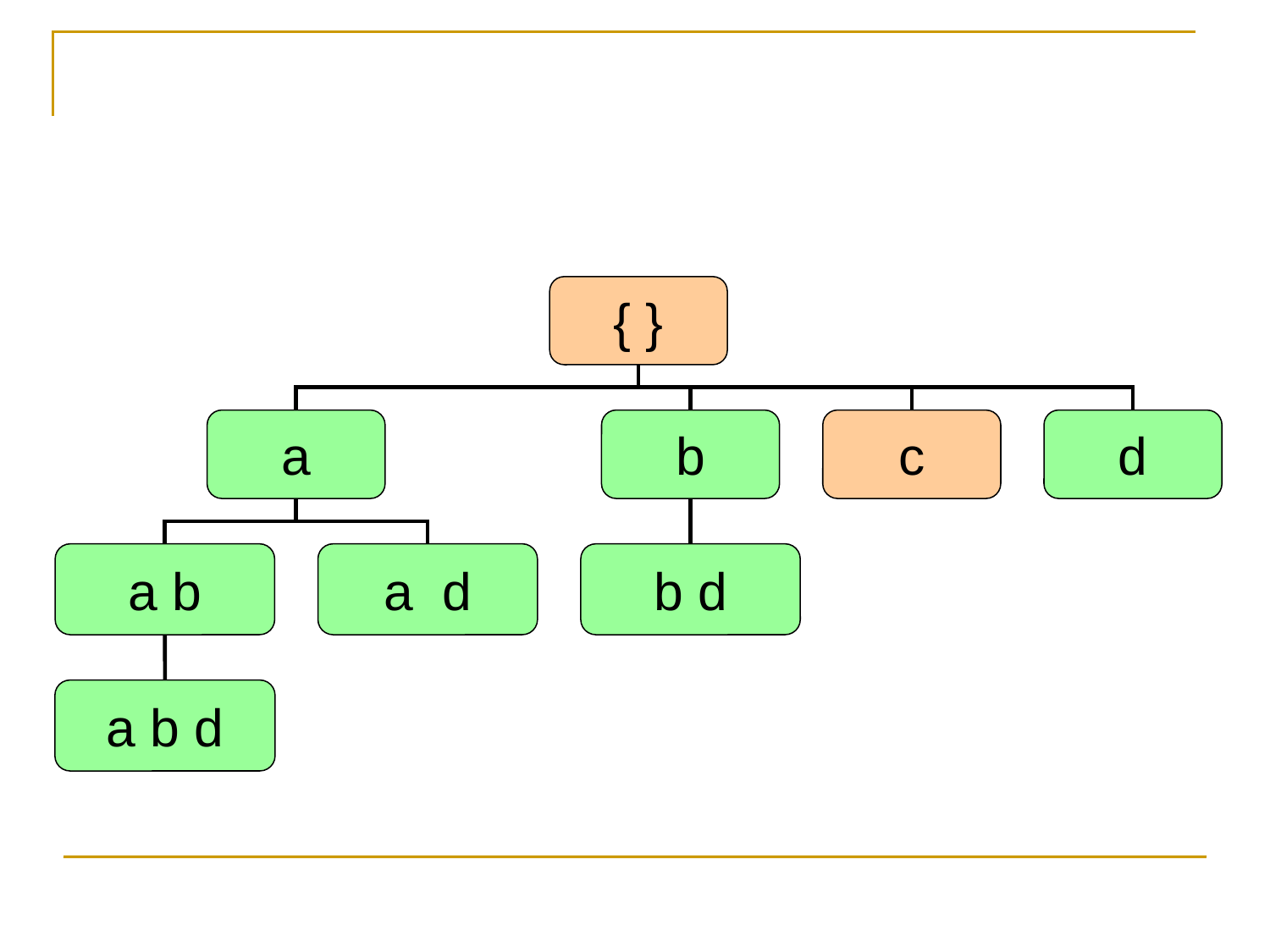

#
{ }
a
b
c
d
a b
a  d
b d
a b d